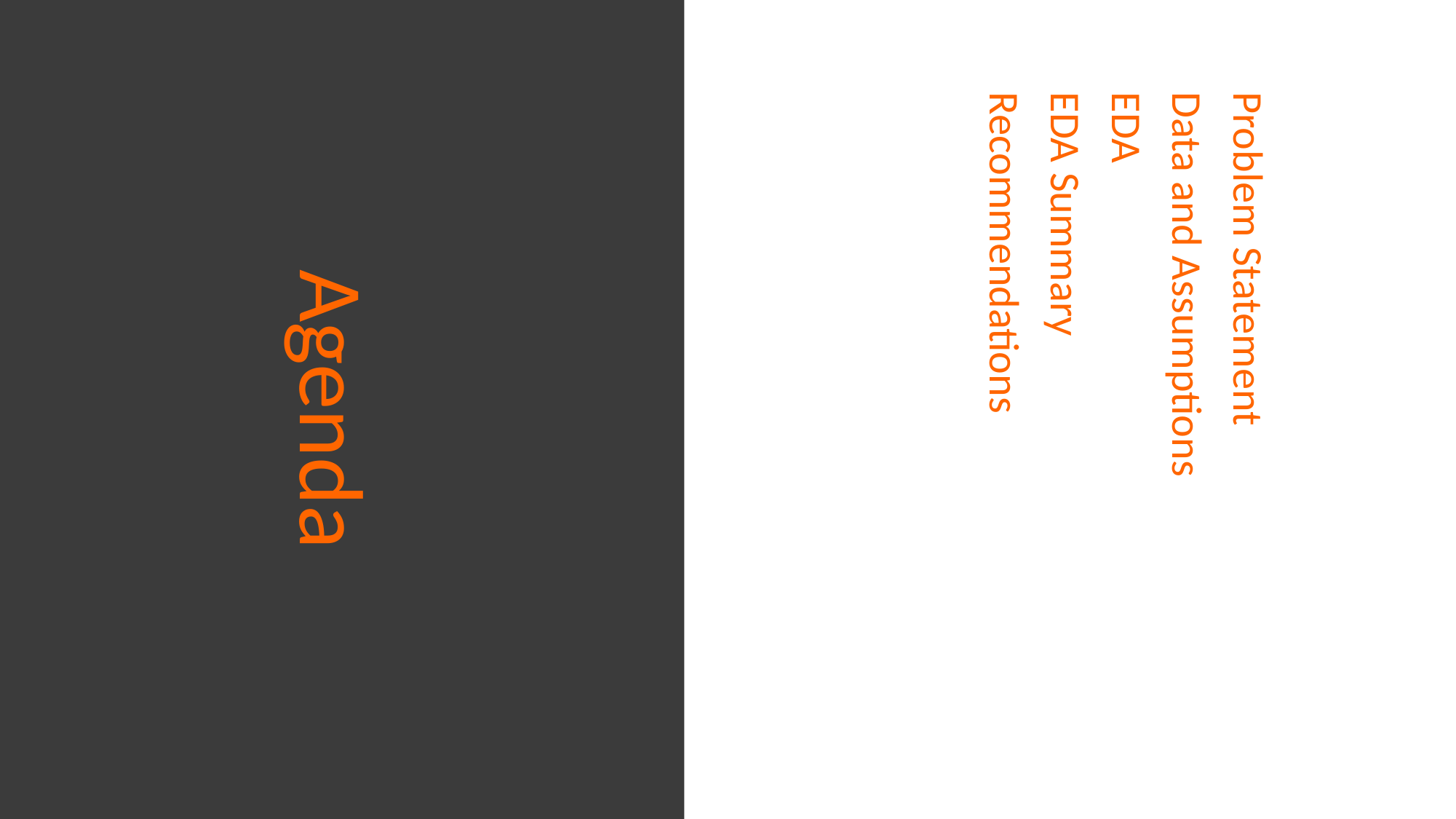

Problem Statement
         Data and Assumptions
         EDA
         EDA Summary
         Recommendations

# Agenda